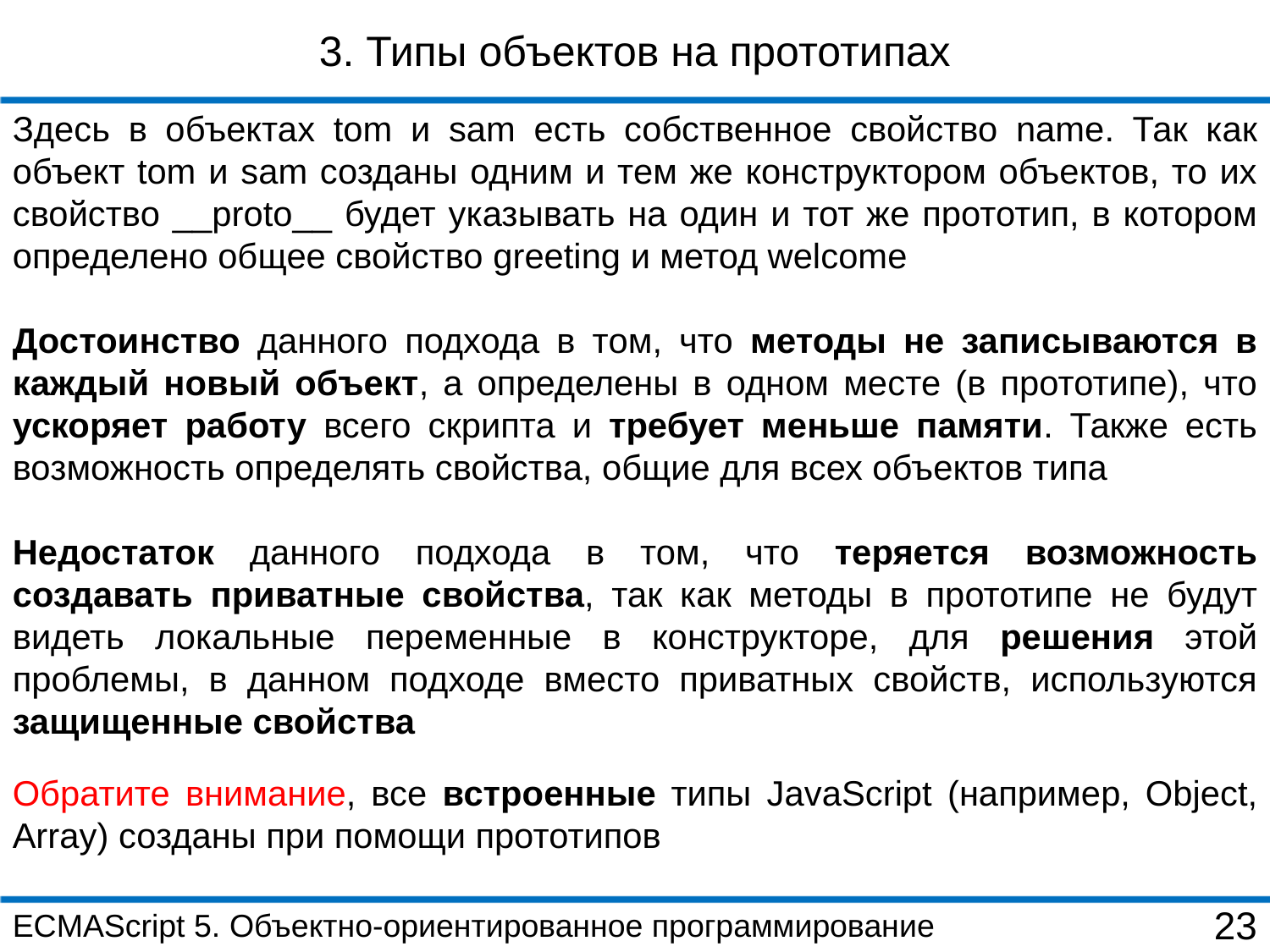

3. Типы объектов на прототипах
Здесь в объектах tom и sam есть собственное свойство name. Так как объект tom и sam созданы одним и тем же конструктором объектов, то их свойство __proto__ будет указывать на один и тот же прототип, в котором определено общее свойство greeting и метод welcome

Достоинство данного подхода в том, что методы не записываются в каждый новый объект, а определены в одном месте (в прототипе), что ускоряет работу всего скрипта и требует меньше памяти. Также есть возможность определять свойства, общие для всех объектов типа

Недостаток данного подхода в том, что теряется возможность создавать приватные свойства, так как методы в прототипе не будут видеть локальные переменные в конструкторе, для решения этой проблемы, в данном подходе вместо приватных свойств, используются защищенные свойства

Обратите внимание, все встроенные типы JavaScript (например, Object, Array) созданы при помощи прототипов
ECMAScript 5. Объектно-ориентированное программирование
23